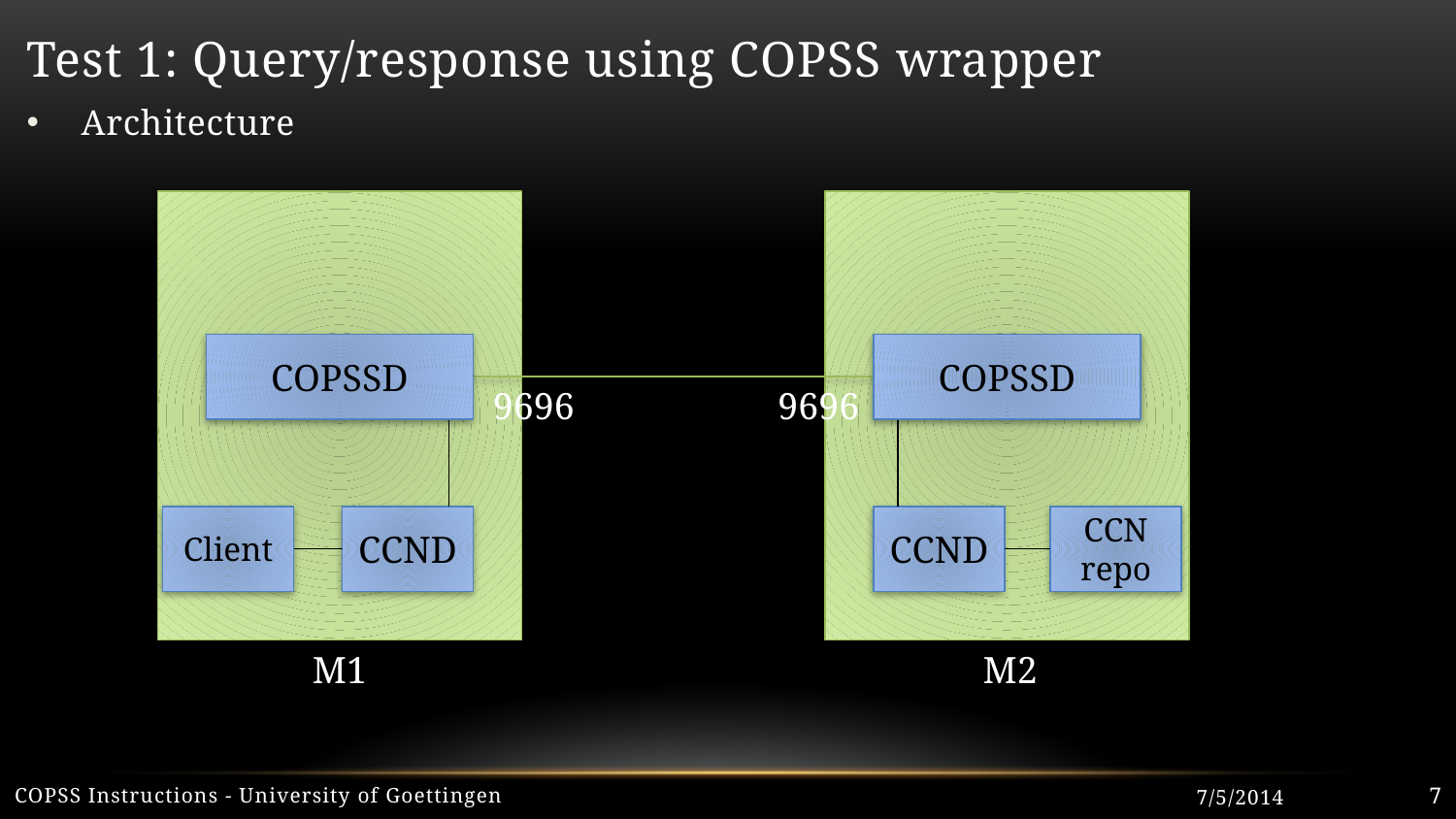

# Test 1: Query/response using COPSS wrapper
Architecture

COPSSD
COPSSD
9696
9696
Client
CCND
CCND
CCN
repo
M1
M2
COPSS Instructions - University of Goettingen
7/5/2014
7